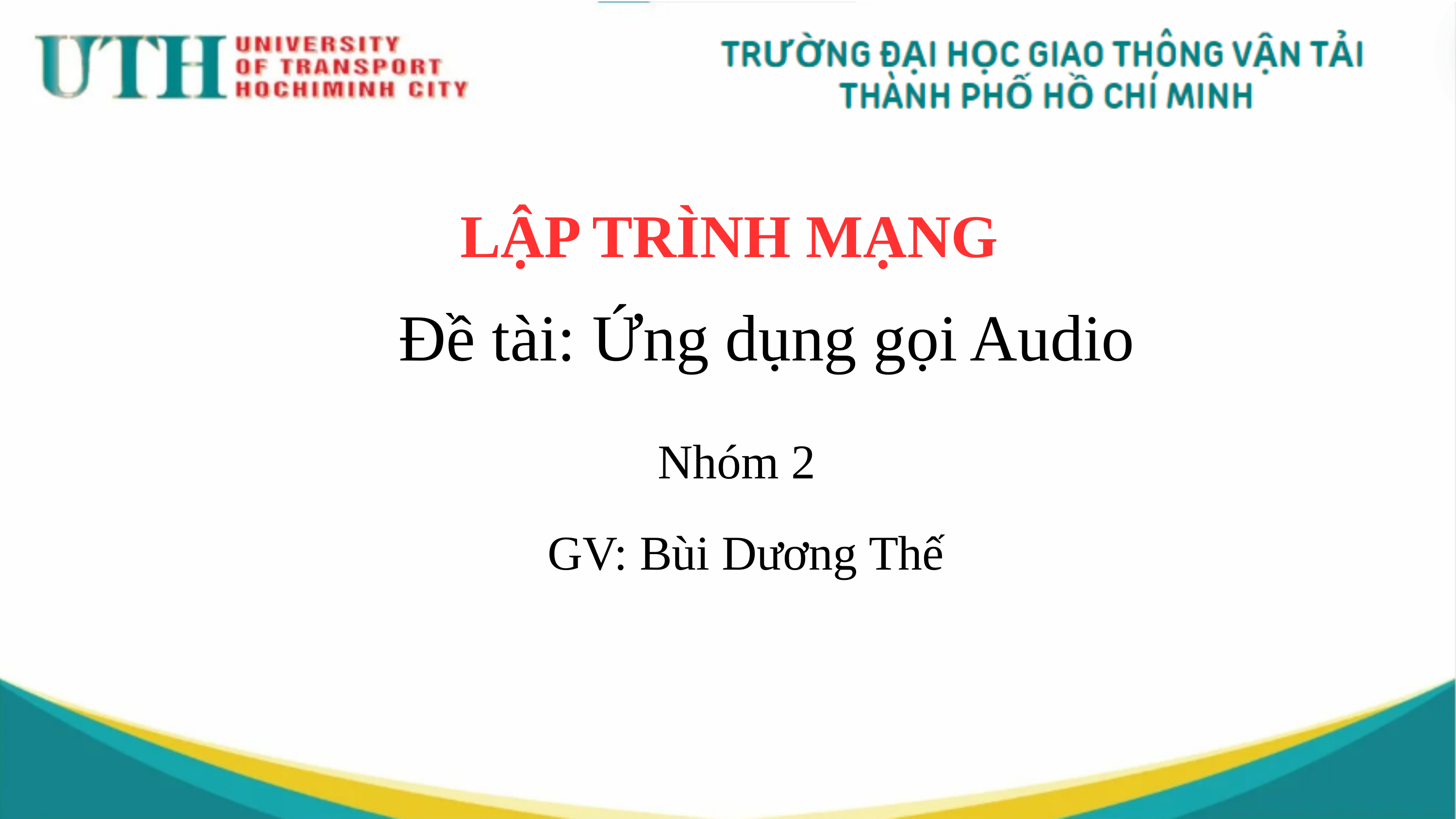

LẬP TRÌNH MẠNG
Đề tài: Ứng dụng gọi Audio
Nhóm 2
GV: Bùi Dương Thế